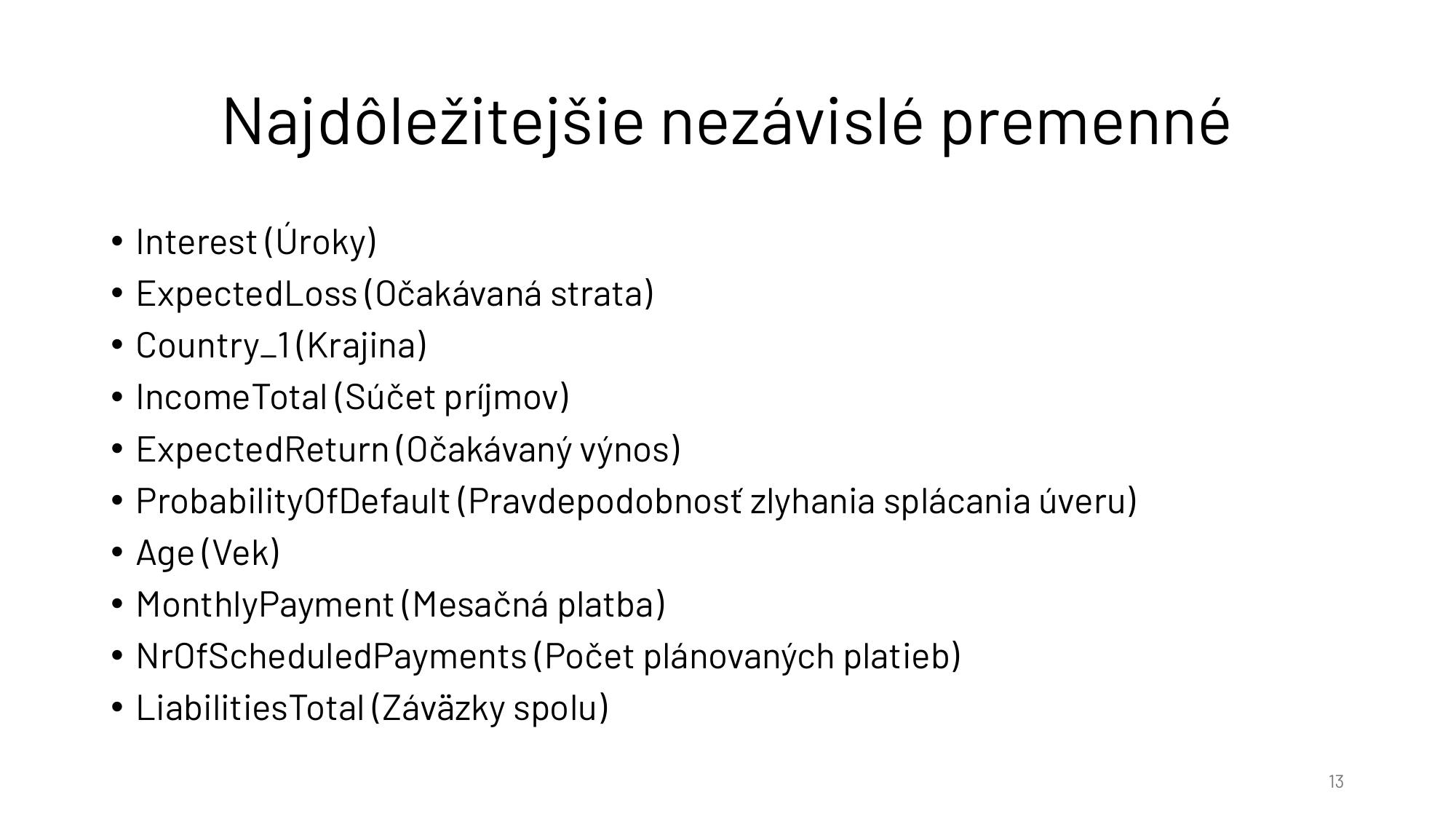

# Najdôležitejšie nezávislé premenné
Interest (Úroky)
ExpectedLoss (Očakávaná strata)
Country_1 (Krajina)
IncomeTotal (Súčet príjmov)
ExpectedReturn (Očakávaný výnos)
ProbabilityOfDefault (Pravdepodobnosť zlyhania splácania úveru)
Age (Vek)
MonthlyPayment (Mesačná platba)
NrOfScheduledPayments (Počet plánovaných platieb)
LiabilitiesTotal (Záväzky spolu)
13